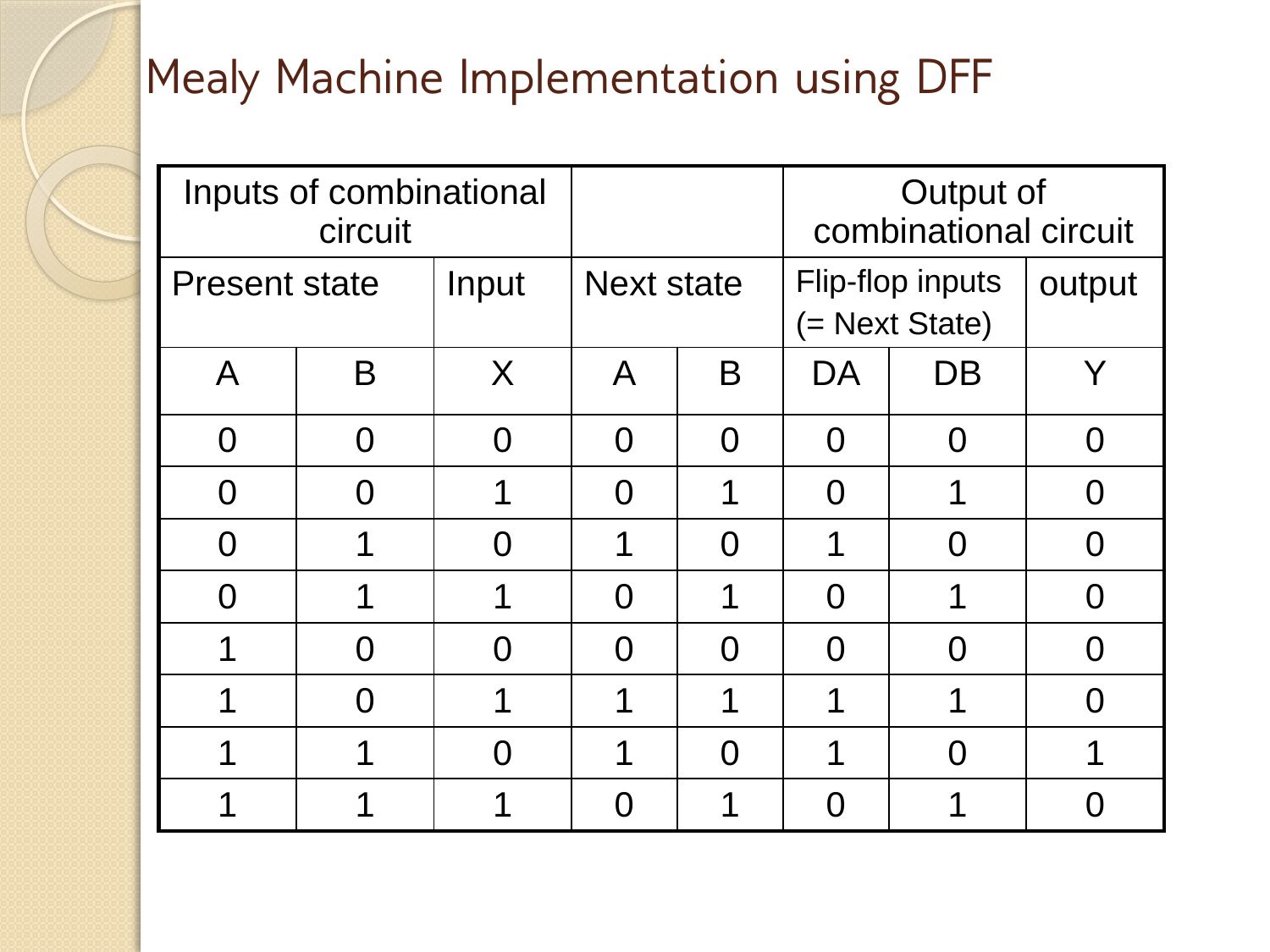

# Mealy Machine Implementation using DFF
| Inputs of combinational circuit |  |  |  |  | Output of combinational circuit |  |  |
| --- | --- | --- | --- | --- | --- | --- | --- |
| Present state |  | Input | Next state |  | Flip-flop inputs (= Next State) |  | output |
| A | B | X | A | B | DA | DB | Y |
| 0 | 0 | 0 | 0 | 0 | 0 | 0 | 0 |
| 0 | 0 | 1 | 0 | 1 | 0 | 1 | 0 |
| 0 | 1 | 0 | 1 | 0 | 1 | 0 | 0 |
| 0 | 1 | 1 | 0 | 1 | 0 | 1 | 0 |
| 1 | 0 | 0 | 0 | 0 | 0 | 0 | 0 |
| 1 | 0 | 1 | 1 | 1 | 1 | 1 | 0 |
| 1 | 1 | 0 | 1 | 0 | 1 | 0 | 1 |
| 1 | 1 | 1 | 0 | 1 | 0 | 1 | 0 |